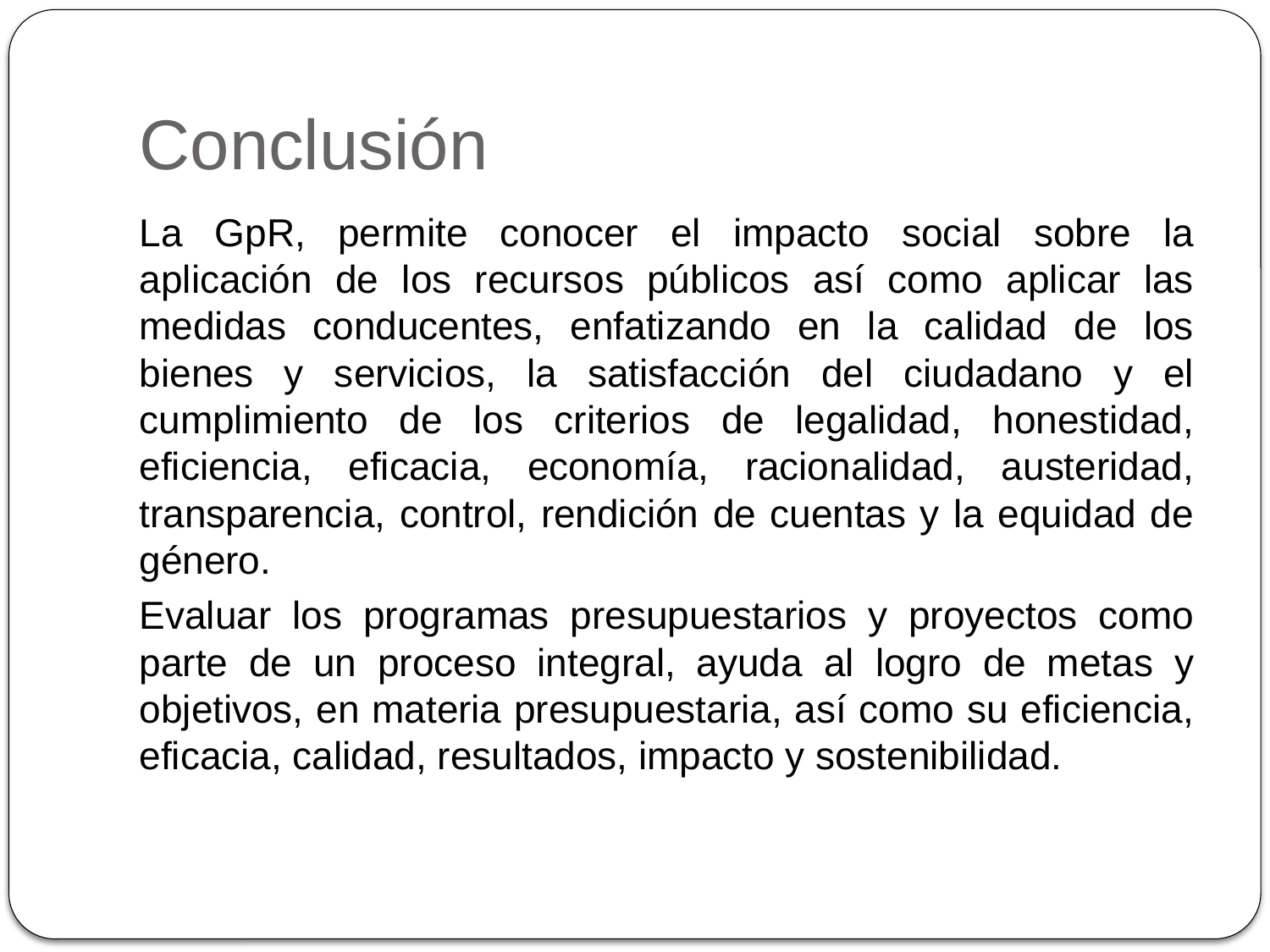

# Conclusión
La GpR, permite conocer el impacto social sobre la aplicación de los recursos públicos así como aplicar las medidas conducentes, enfatizando en la calidad de los bienes y servicios, la satisfacción del ciudadano y el cumplimiento de los criterios de legalidad, honestidad, eficiencia, eficacia, economía, racionalidad, austeridad, transparencia, control, rendición de cuentas y la equidad de género.
Evaluar los programas presupuestarios y proyectos como parte de un proceso integral, ayuda al logro de metas y objetivos, en materia presupuestaria, así como su eficiencia, eficacia, calidad, resultados, impacto y sostenibilidad.